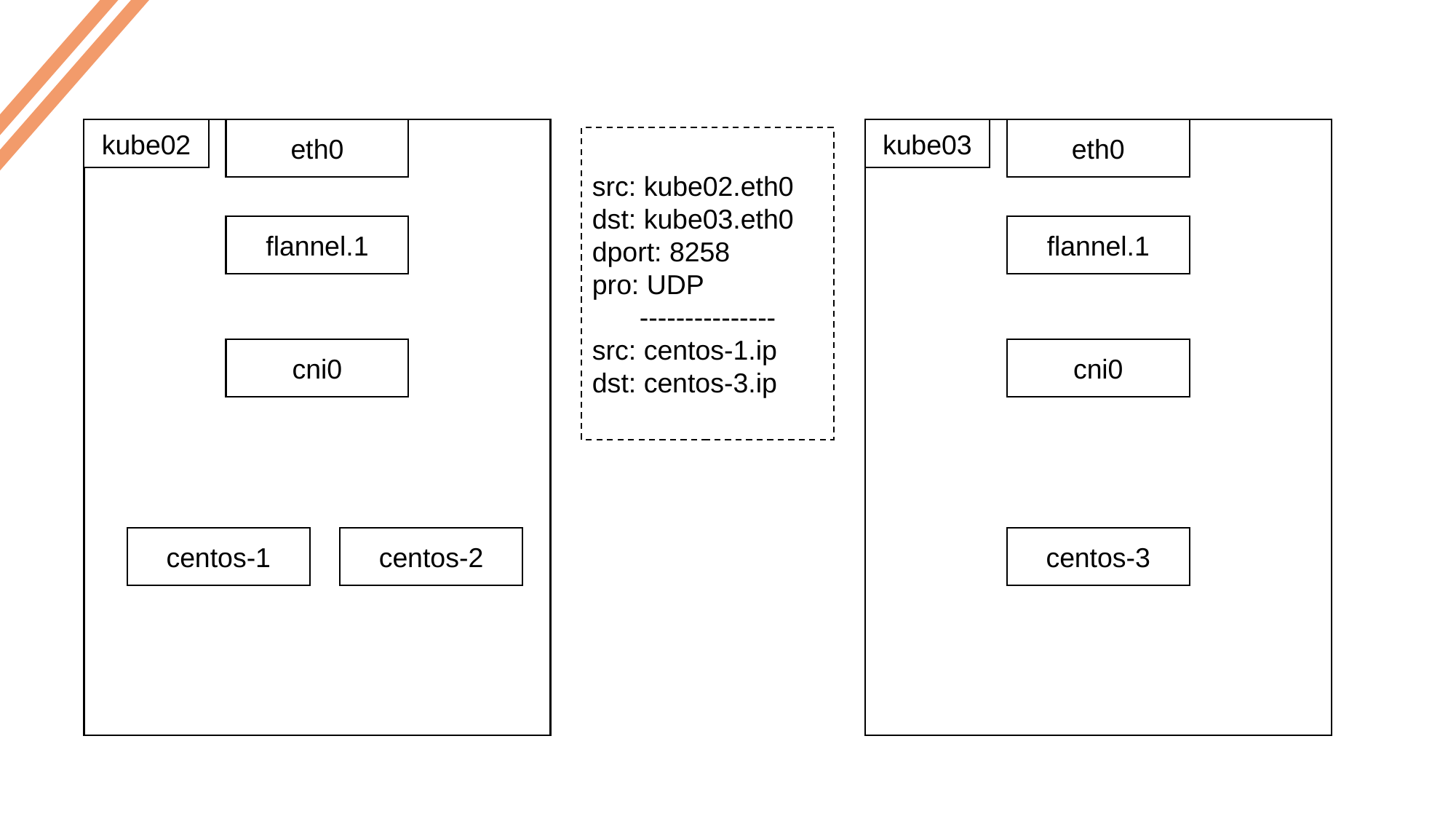

eth0
kube02

eth0
kube03
src: kube02.eth0
dst: kube03.eth0
dport: 8258
pro: UDP
---------------
src: centos-1.ip
dst: centos-3.ip
flannel.1
flannel.1
cni0
cni0
centos-1
centos-2
centos-3